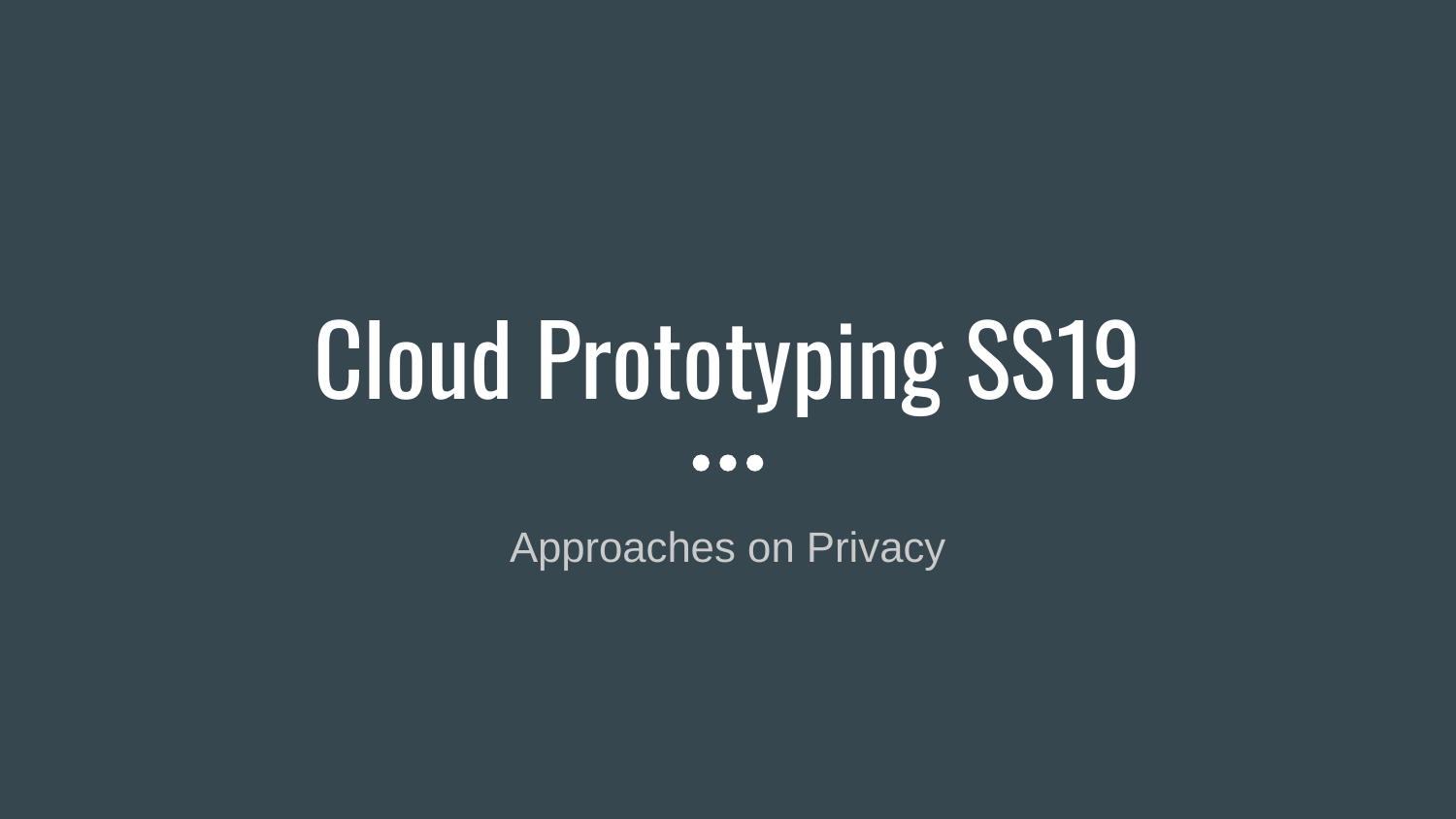

# Cloud Prototyping SS19
Approaches on Privacy